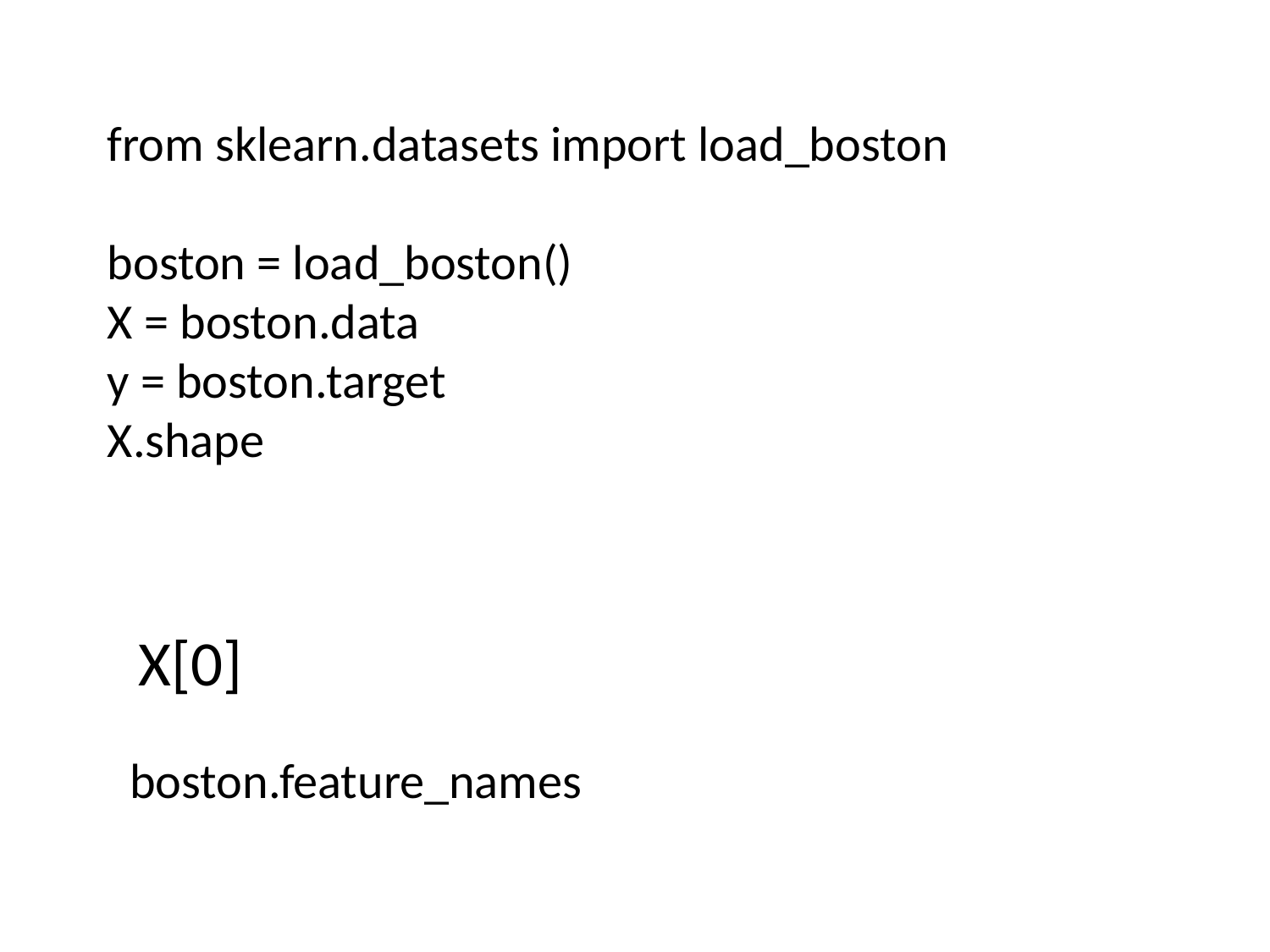

from sklearn.datasets import load_boston

boston = load_boston()
X = boston.data
y = boston.target
X.shape
X[0]
boston.feature_names